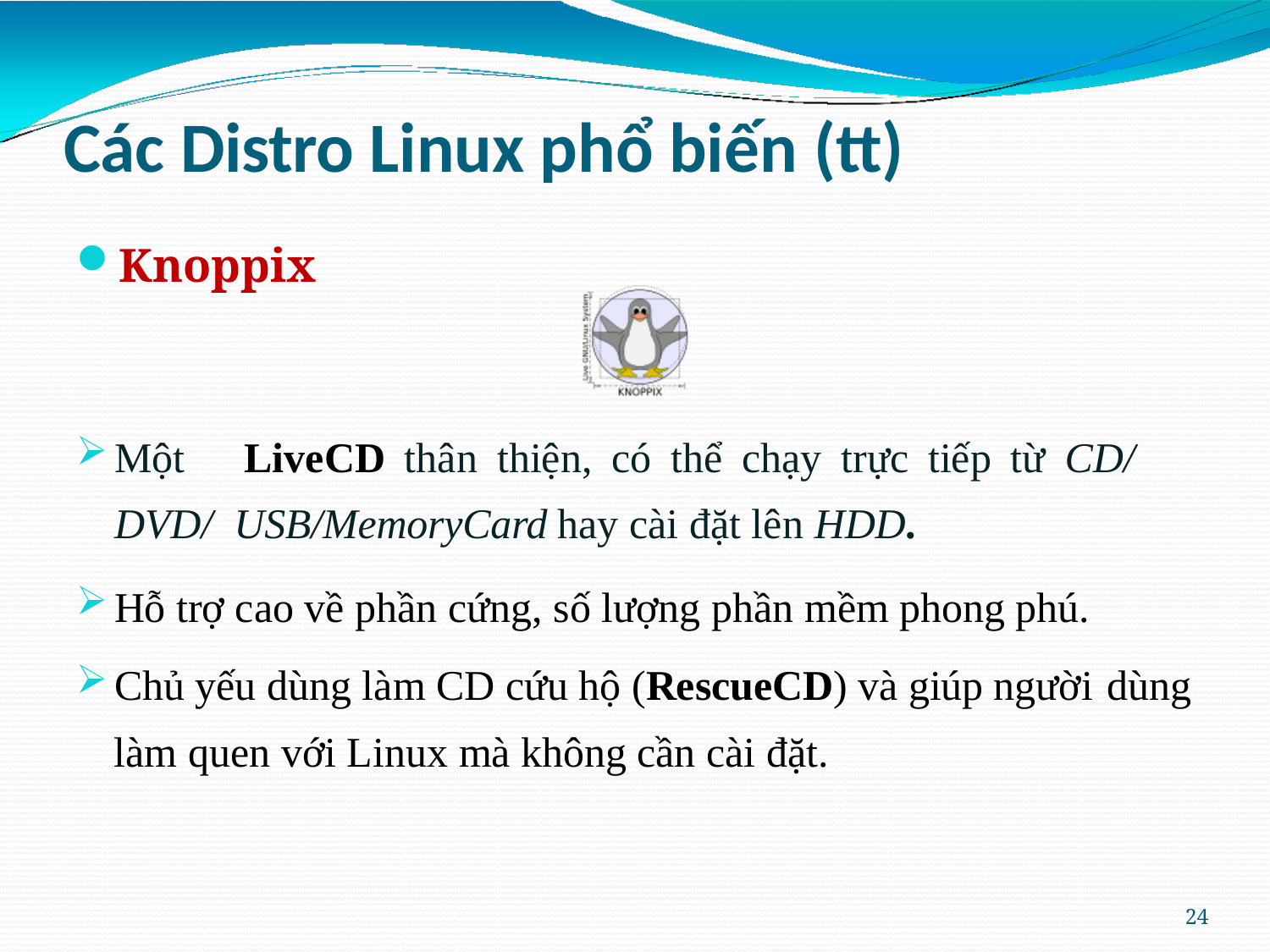

# Các Distro Linux phổ biến (tt)
Knoppix

Một	LiveCD	thân	thiện,	có	thể	chạy	trực	tiếp	từ	CD/DVD/  USB/MemoryCard hay cài đặt lên HDD.
Hỗ trợ cao về phần cứng, số lượng phần mềm phong phú.
Chủ yếu dùng làm CD cứu hộ (RescueCD) và giúp người dùng
làm quen với Linux mà không cần cài đặt.

24